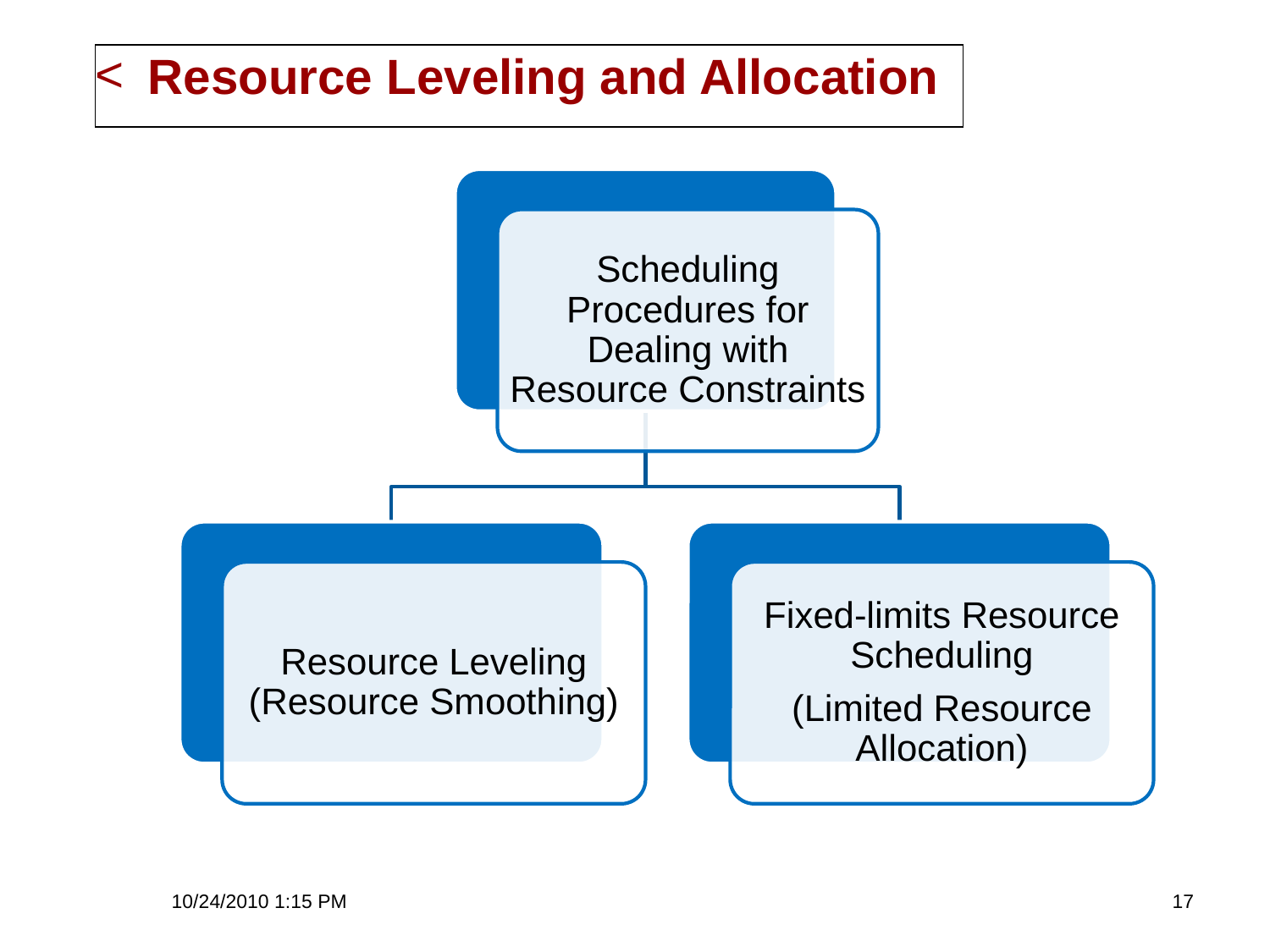

Resource Leveling and Allocation

Scheduling Procedures for Dealing with Resource Constraints

Resource Leveling (Resource Smoothing)

Fixed-limits Resource Scheduling
(Limited Resource Allocation)
10/24/2010 1:15 PM
17